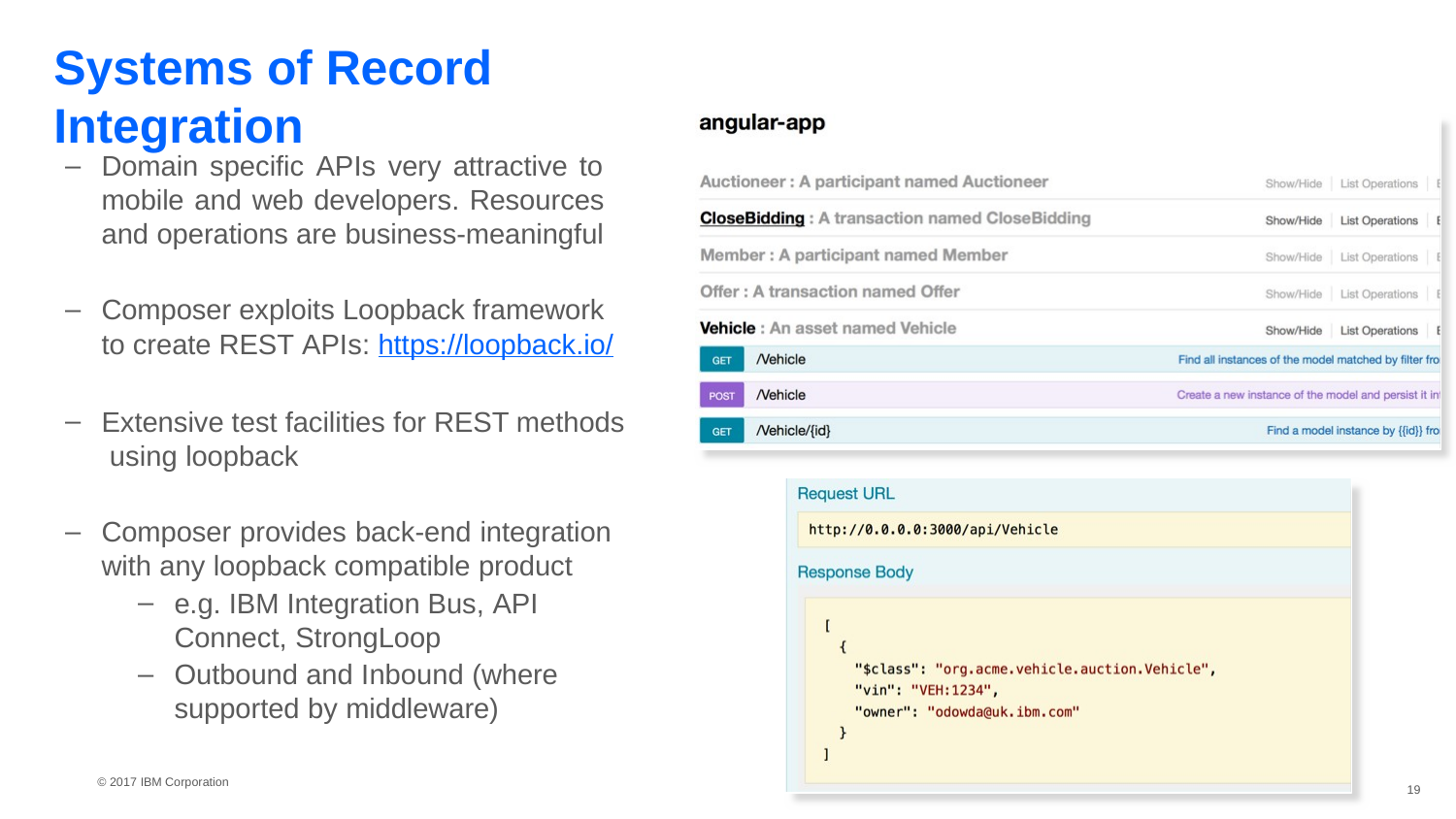

# Systems of Record Integration

Domain specific APIs very attractive to  mobile and web developers. Resources  and operations are business-meaningful

Composer exploits Loopback framework  to create REST APIs: https://loopback.io/

Extensive test facilities for REST methods  using loopback

Composer provides back-end integration  with any loopback compatible product
e.g. IBM Integration Bus, API  Connect, StrongLoop
Outbound and Inbound (where  supported by middleware)

© 2017 IBM Corporation
19